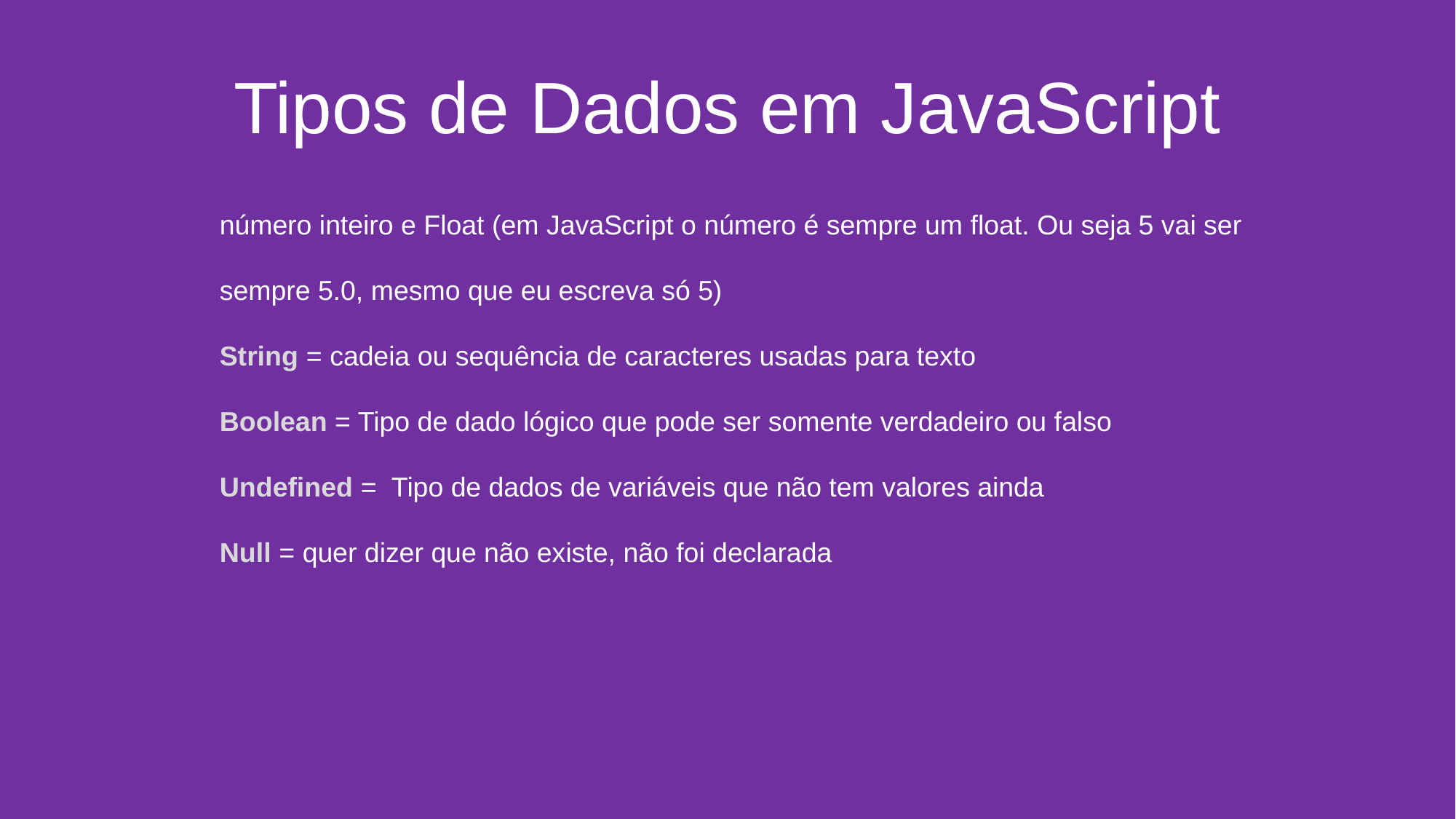

Tipos de Dados em JavaScript
número inteiro e Float (em JavaScript o número é sempre um float. Ou seja 5 vai ser sempre 5.0, mesmo que eu escreva só 5)
String = cadeia ou sequência de caracteres usadas para texto
Boolean = Tipo de dado lógico que pode ser somente verdadeiro ou falso
Undefined =  Tipo de dados de variáveis que não tem valores ainda
Null = quer dizer que não existe, não foi declarada